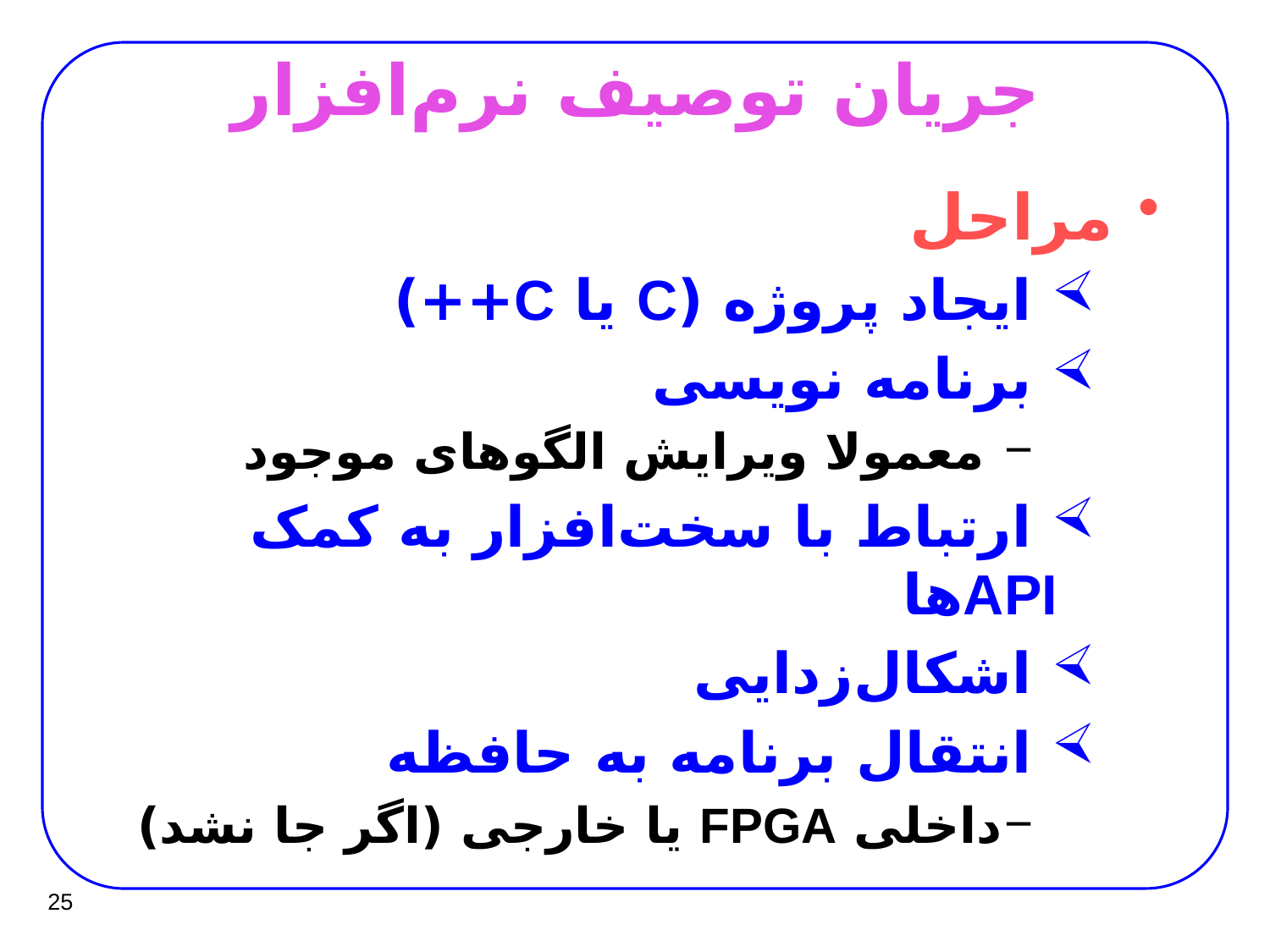

# جریان توصیف نرم‌افزار
مراحل
 ایجاد پروژه (C یا C++)
 برنامه نویسی
 معمولا ویرایش الگوهای موجود
 ارتباط با سخت‌افزار به کمک APIها
 اشکال‌زدایی
 انتقال برنامه به حافظه
داخلی FPGA یا خارجی (اگر جا نشد)
25